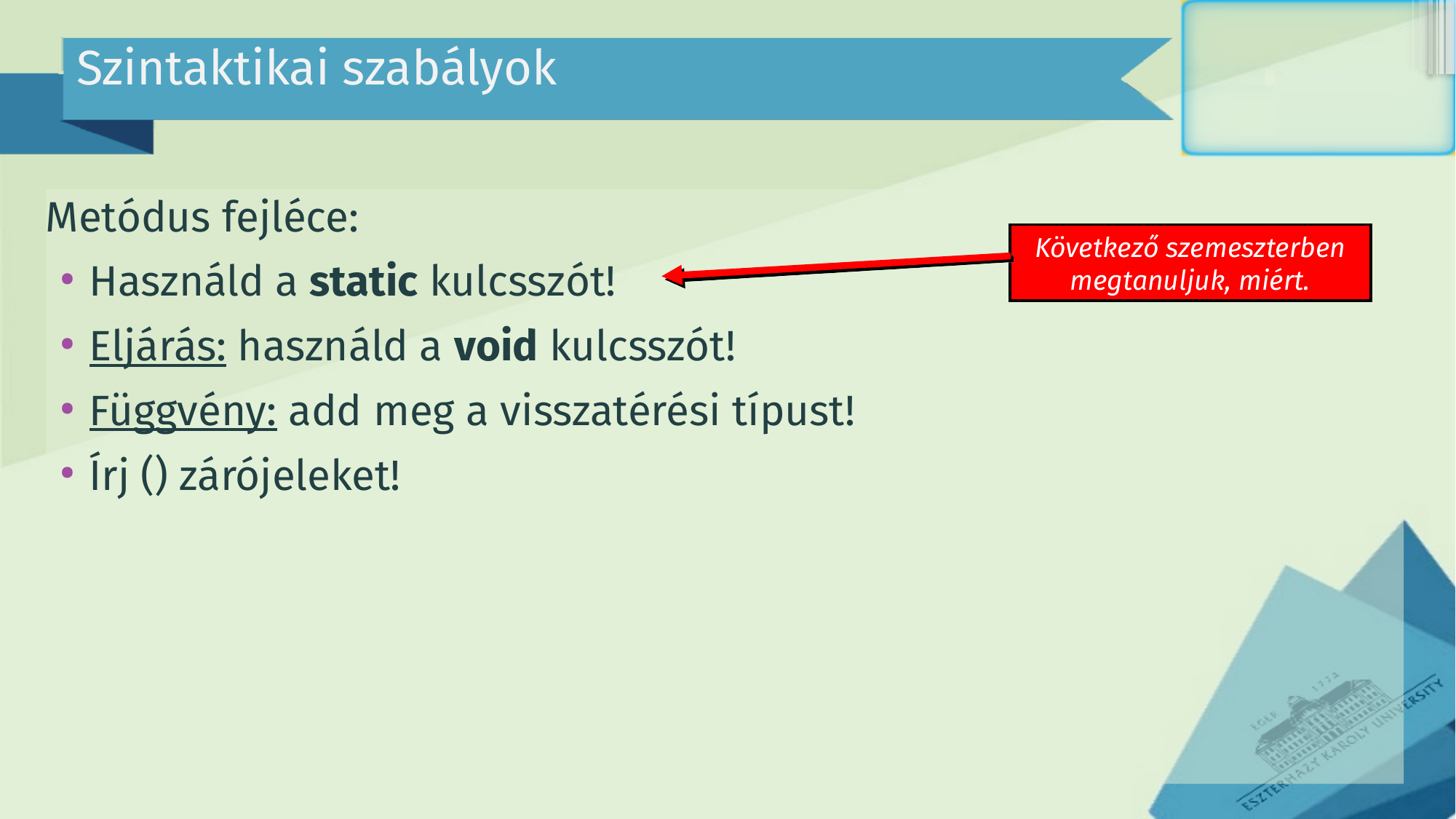

# Szintaktikai szabályok
Metódus fejléce:
Használd a static kulcsszót!
Eljárás: használd a void kulcsszót!
Függvény: add meg a visszatérési típust!
Írj () zárójeleket!
Következő szemeszterben megtanuljuk, miért.